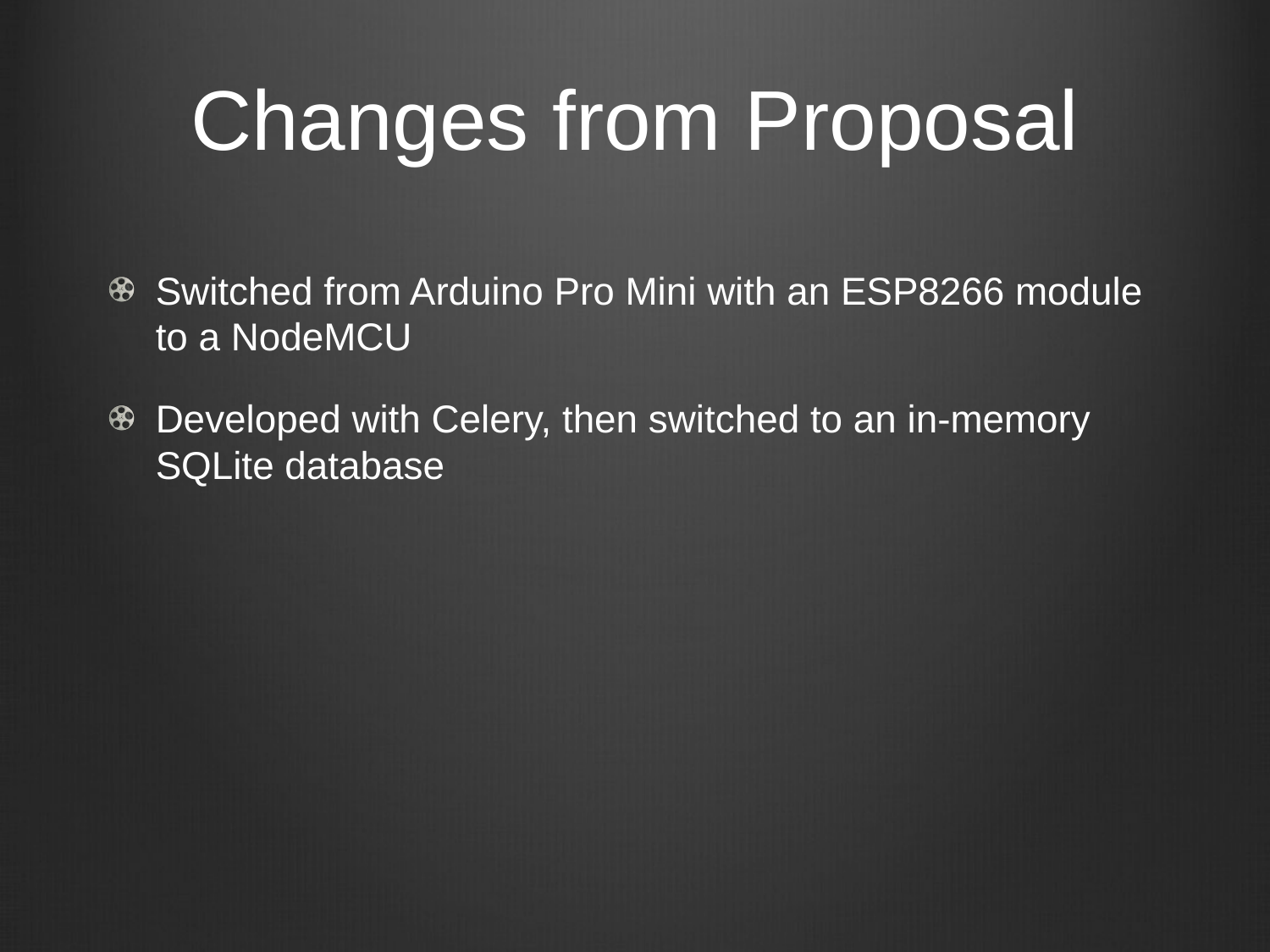

# Changes from Proposal
Switched from Arduino Pro Mini with an ESP8266 module to a NodeMCU
Developed with Celery, then switched to an in-memory SQLite database